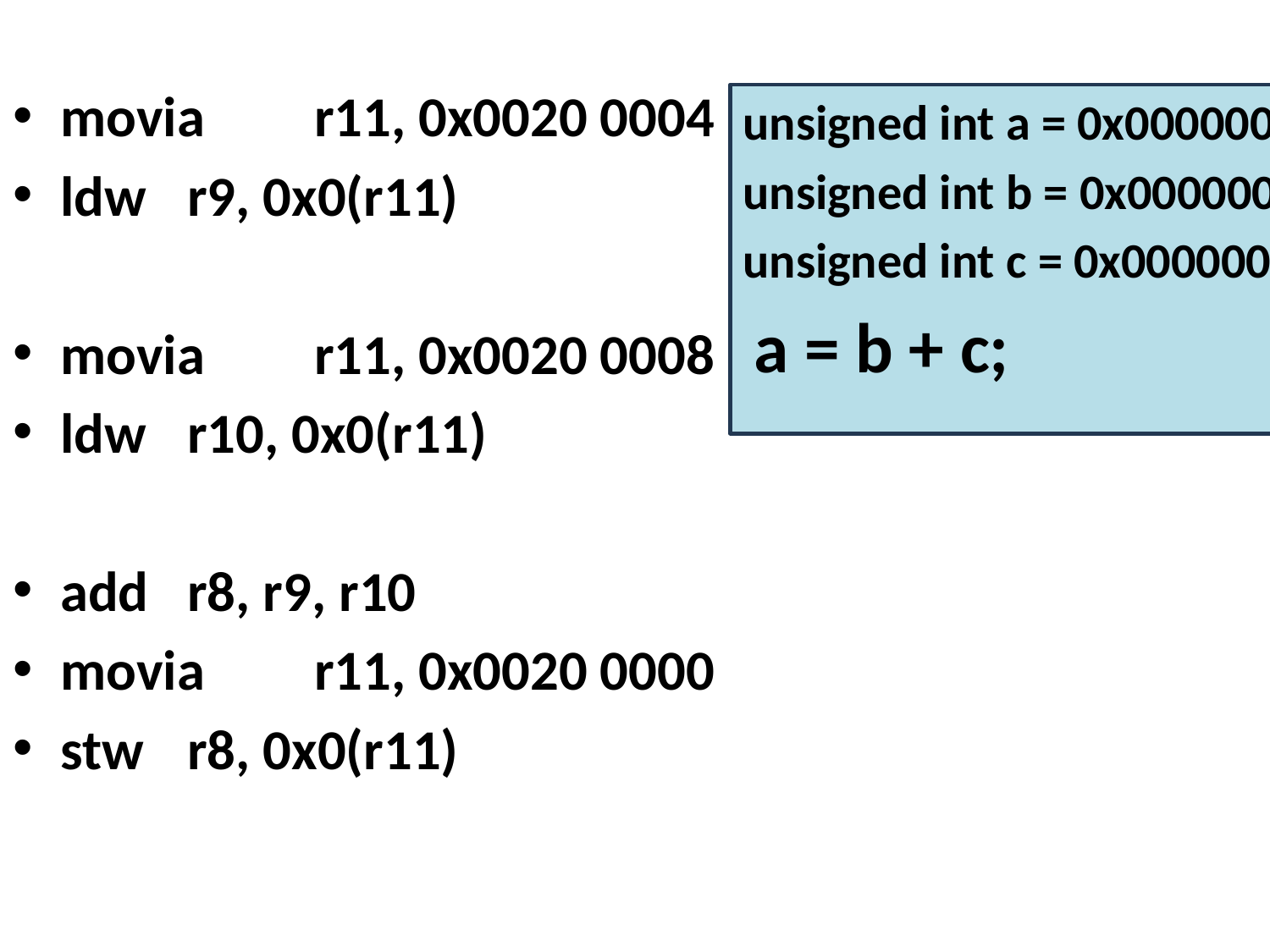

#
movia 	r11, 0x0020 0004
ldw	r9, 0x0(r11)

movia 	r11, 0x0020 0008
ldw 	r10, 0x0(r11)

add	r8, r9, r10
movia 	r11, 0x0020 0000
stw 	r8, 0x0(r11)

unsigned int a = 0x00000000;
unsigned int b = 0x00000001;
unsigned int c = 0x00000002;
 a = b + c;